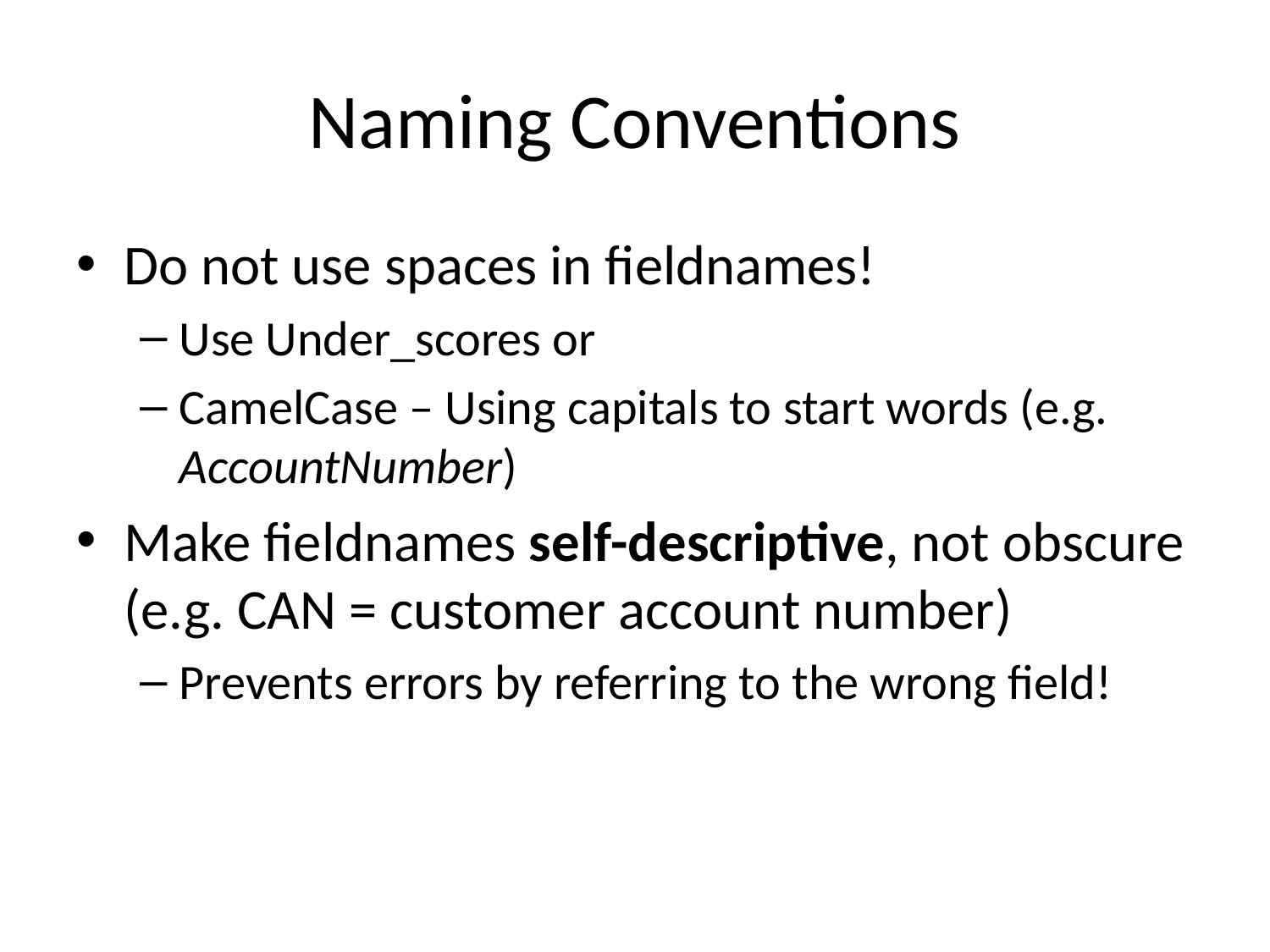

# Naming Conventions
Do not use spaces in fieldnames!
Use Under_scores or
CamelCase – Using capitals to start words (e.g. AccountNumber)
Make fieldnames self-descriptive, not obscure (e.g. CAN = customer account number)
Prevents errors by referring to the wrong field!